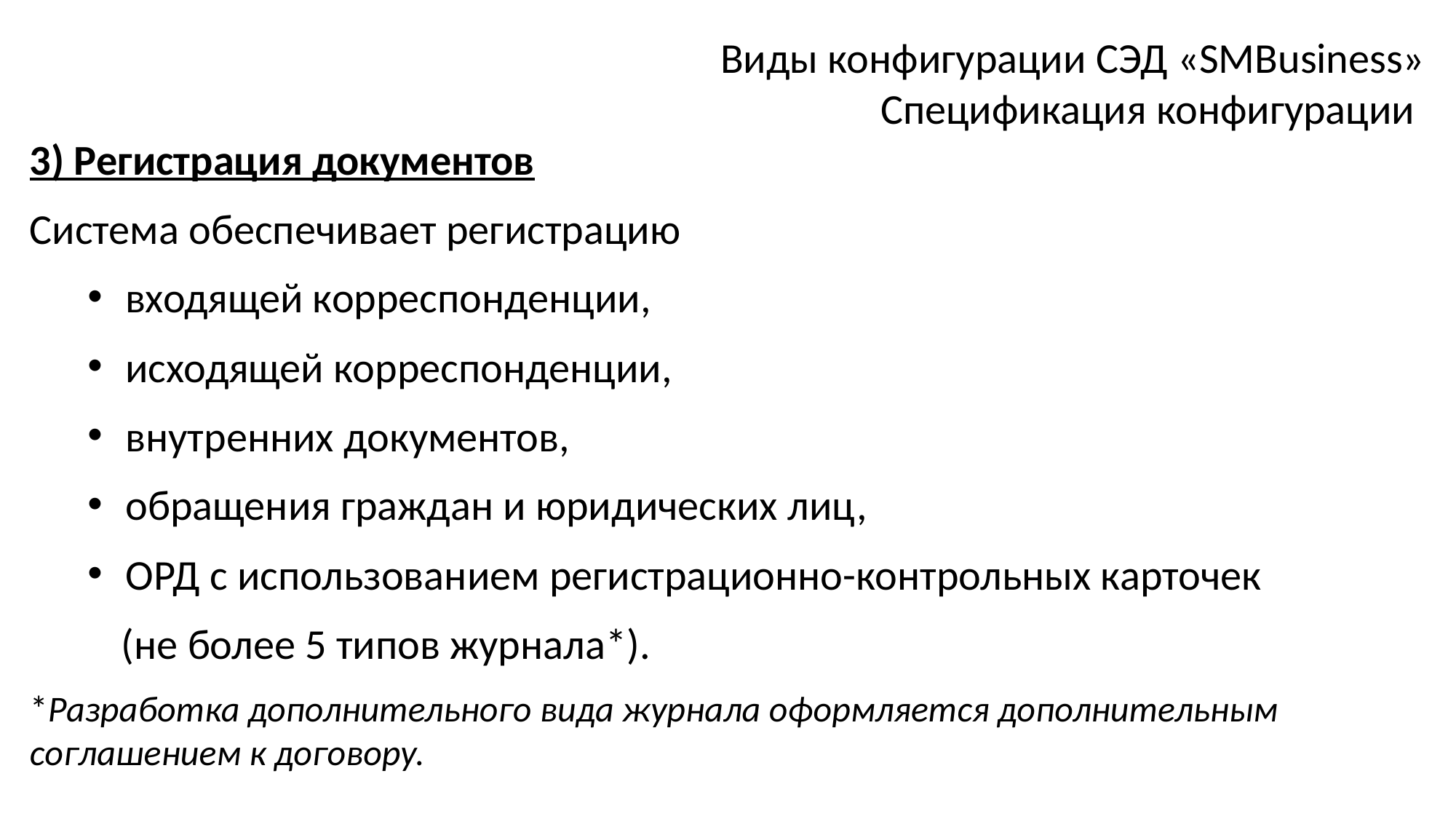

Виды конфигурации СЭД «SMBusiness»
Спецификация конфигурации
3) Регистрация документов
Система обеспечивает регистрацию
входящей корреспонденции,
исходящей корреспонденции,
внутренних документов,
обращения граждан и юридических лиц,
ОРД с использованием регистрационно-контрольных карточек
(не более 5 типов журнала*).
*Разработка дополнительного вида журнала оформляется дополнительным соглашением к договору.